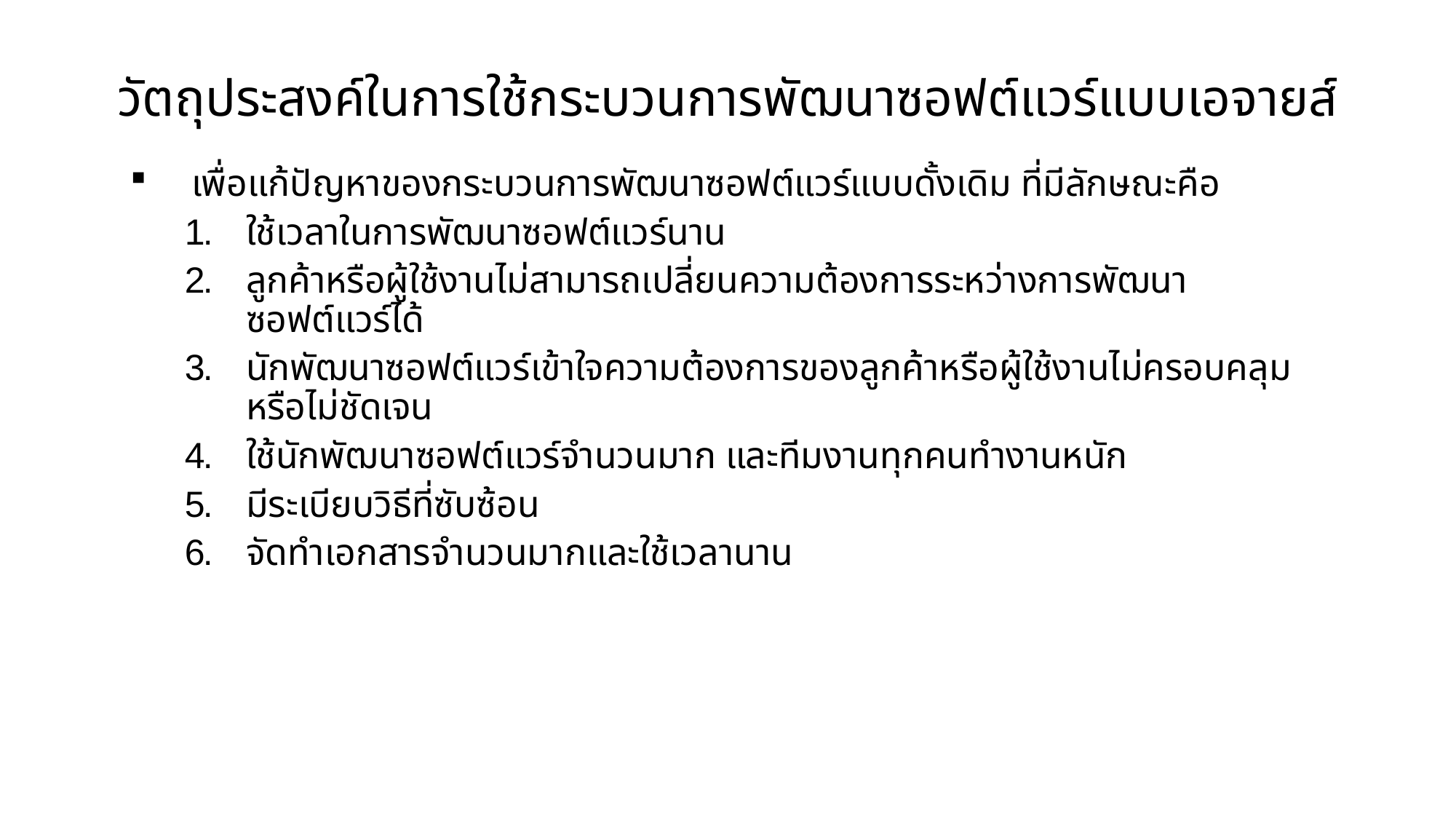

# วัตถุประสงค์ในการใช้กระบวนการพัฒนาซอฟต์แวร์แบบเอจายส์
เพื่อแก้ปัญหาของกระบวนการพัฒนาซอฟต์แวร์แบบดั้งเดิม ที่มีลักษณะคือ
ใช้เวลาในการพัฒนาซอฟต์แวร์นาน
ลูกค้าหรือผู้ใช้งานไม่สามารถเปลี่ยนความต้องการระหว่างการพัฒนาซอฟต์แวร์ได้
นักพัฒนาซอฟต์แวร์เข้าใจความต้องการของลูกค้าหรือผู้ใช้งานไม่ครอบคลุมหรือไม่ชัดเจน
ใช้นักพัฒนาซอฟต์แวร์จำนวนมาก และทีมงานทุกคนทำงานหนัก
มีระเบียบวิธีที่ซับซ้อน
จัดทำเอกสารจำนวนมากและใช้เวลานาน